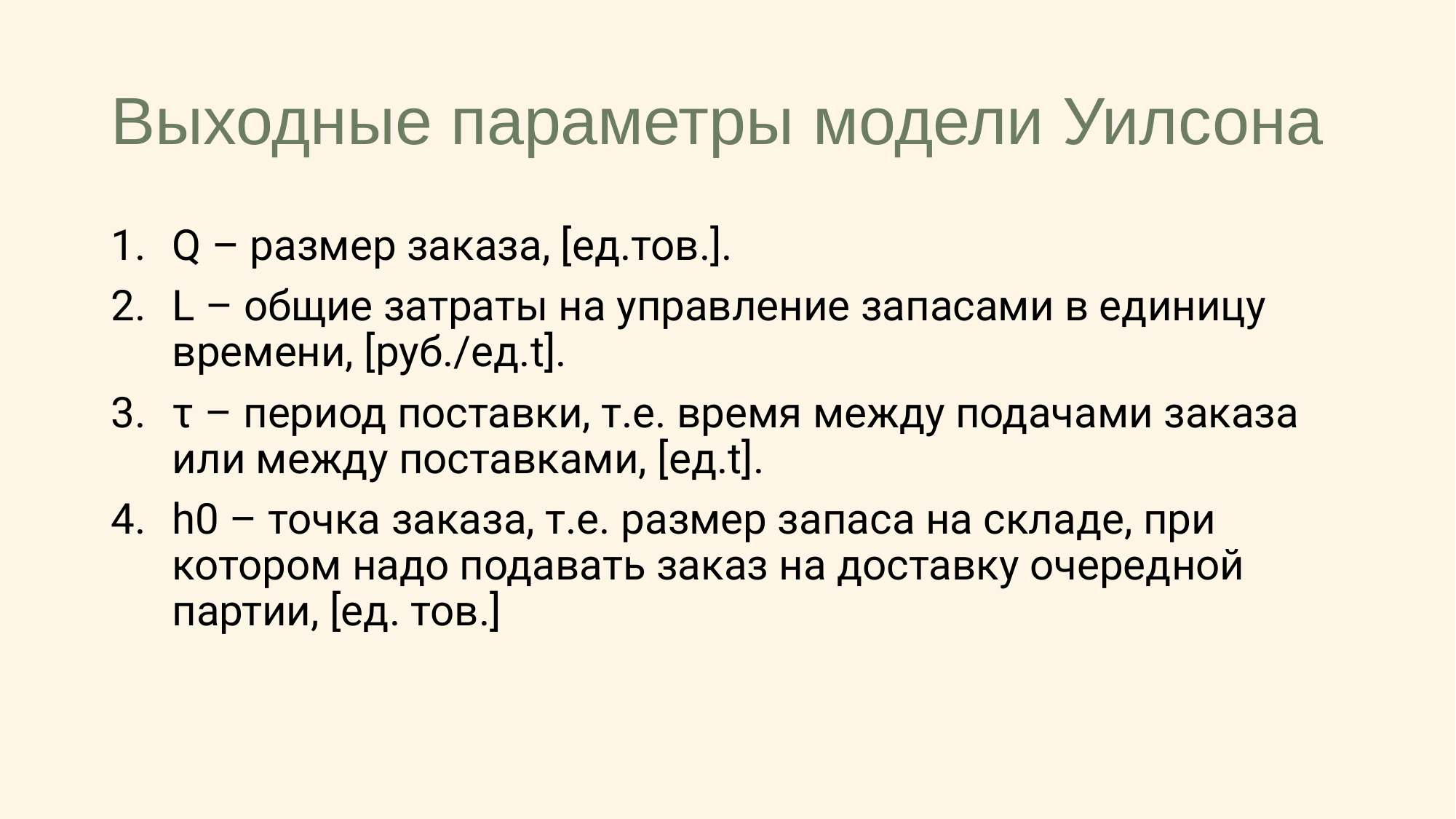

# Выходные параметры модели Уилсона
Q – размер заказа, [ед.тов.].
L – общие затраты на управление запасами в единицу времени, [руб./ед.t].
τ – период поставки, т.е. время между подачами заказа или между поставками, [ед.t].
h0 – точка заказа, т.е. размер запаса на складе, при котором надо подавать заказ на доставку очередной партии, [ед. тов.]